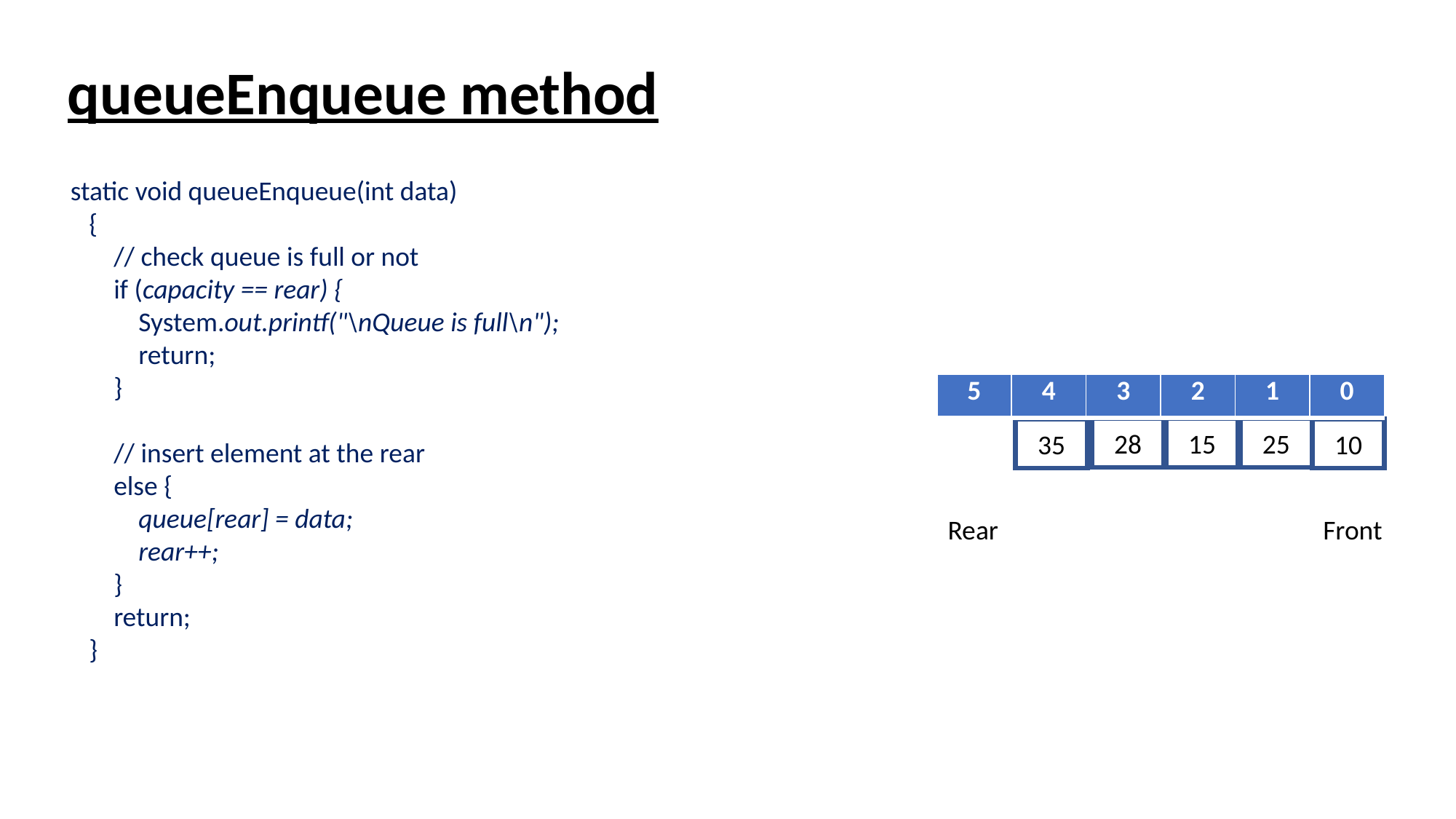

queueEnqueue method
 static void queueEnqueue(int data)
    {
        // check queue is full or not
        if (capacity == rear) {
            System.out.printf("\nQueue is full\n");
            return;
        }

        // insert element at the rear
        else {
            queue[rear] = data;
            rear++;
        }
        return;
    }

| 5 | 4 | 3 | 2 | 1 | 0 |
| --- | --- | --- | --- | --- | --- |
15
25
28
10
35
Rear
Front